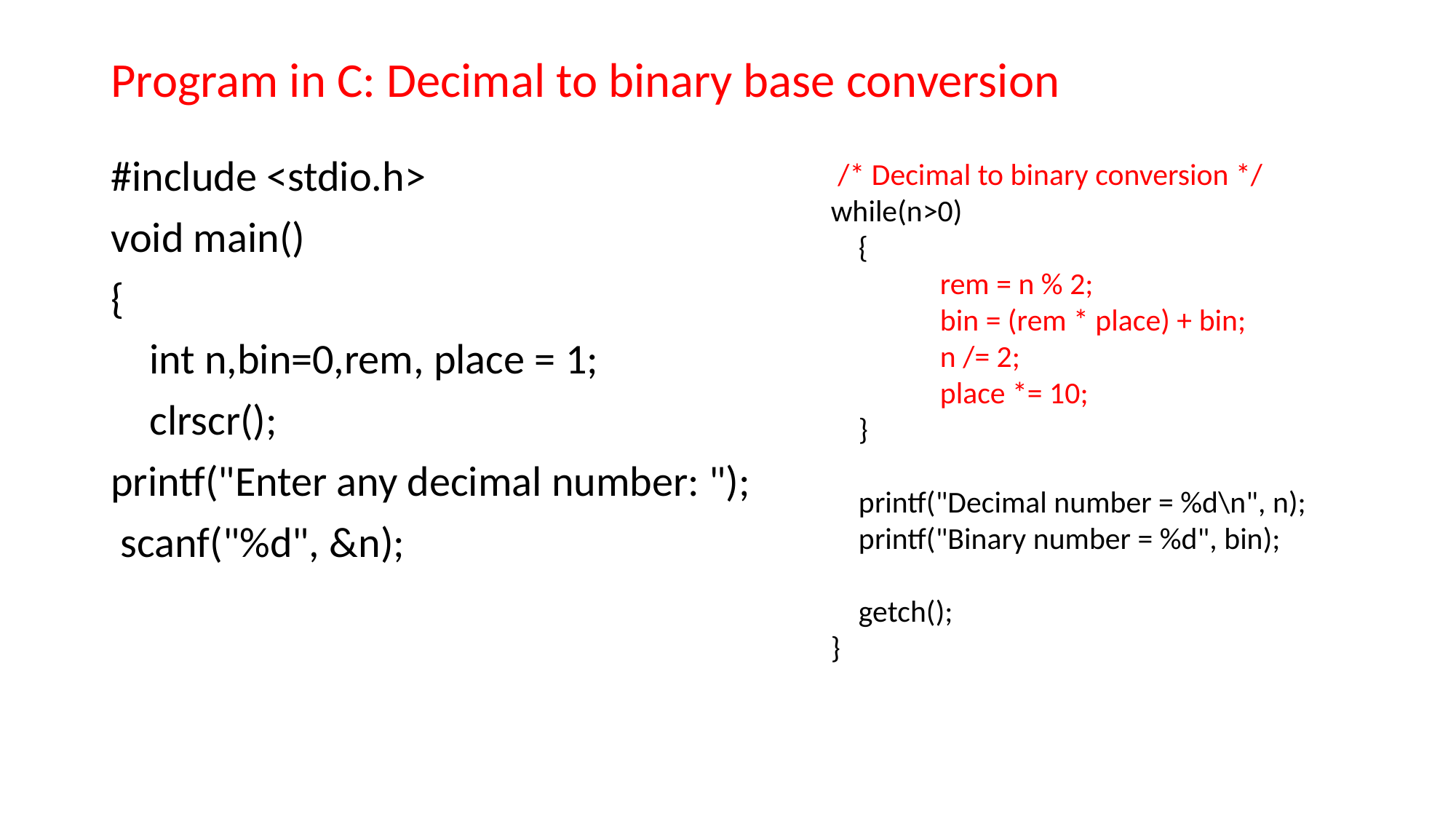

# Program in C: Decimal to binary base conversion
#include <stdio.h>
void main()
{
    int n,bin=0,rem, place = 1;
    clrscr();
printf("Enter any decimal number: ");
 scanf("%d", &n);
 /* Decimal to binary conversion */
while(n>0)
    {
	rem = n % 2;
	bin = (rem * place) + bin;
	n /= 2;
	place *= 10;
    }

    printf("Decimal number = %d\n", n);
    printf("Binary number = %d", bin);

    getch();
}